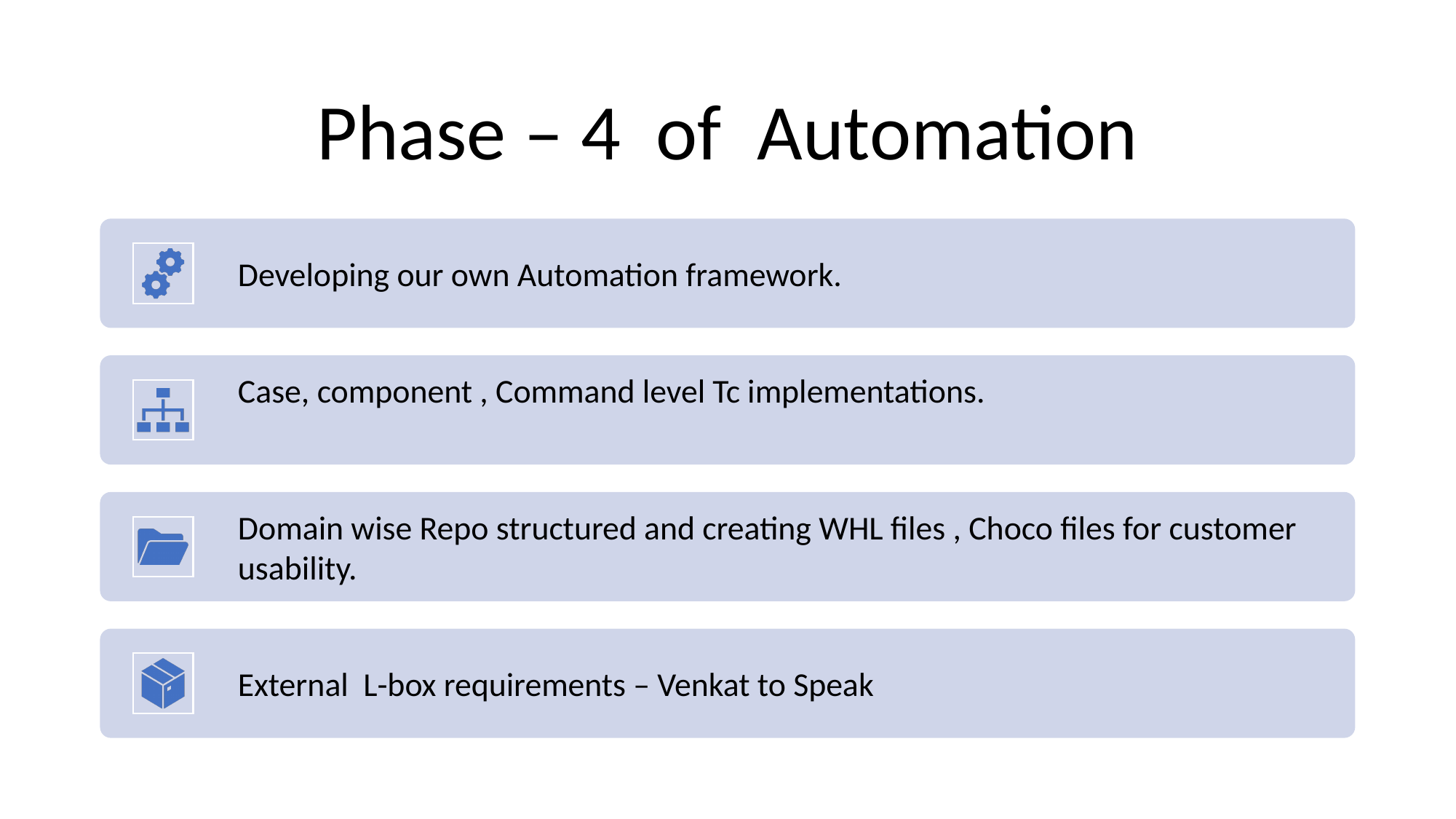

# Phase – 4  of  Automation
Developing our own Automation framework.
Case, component , Command level Tc implementations.
Domain wise Repo structured and creating WHL files , Choco files for customer usability.
External  L-box requirements – Venkat to Speak